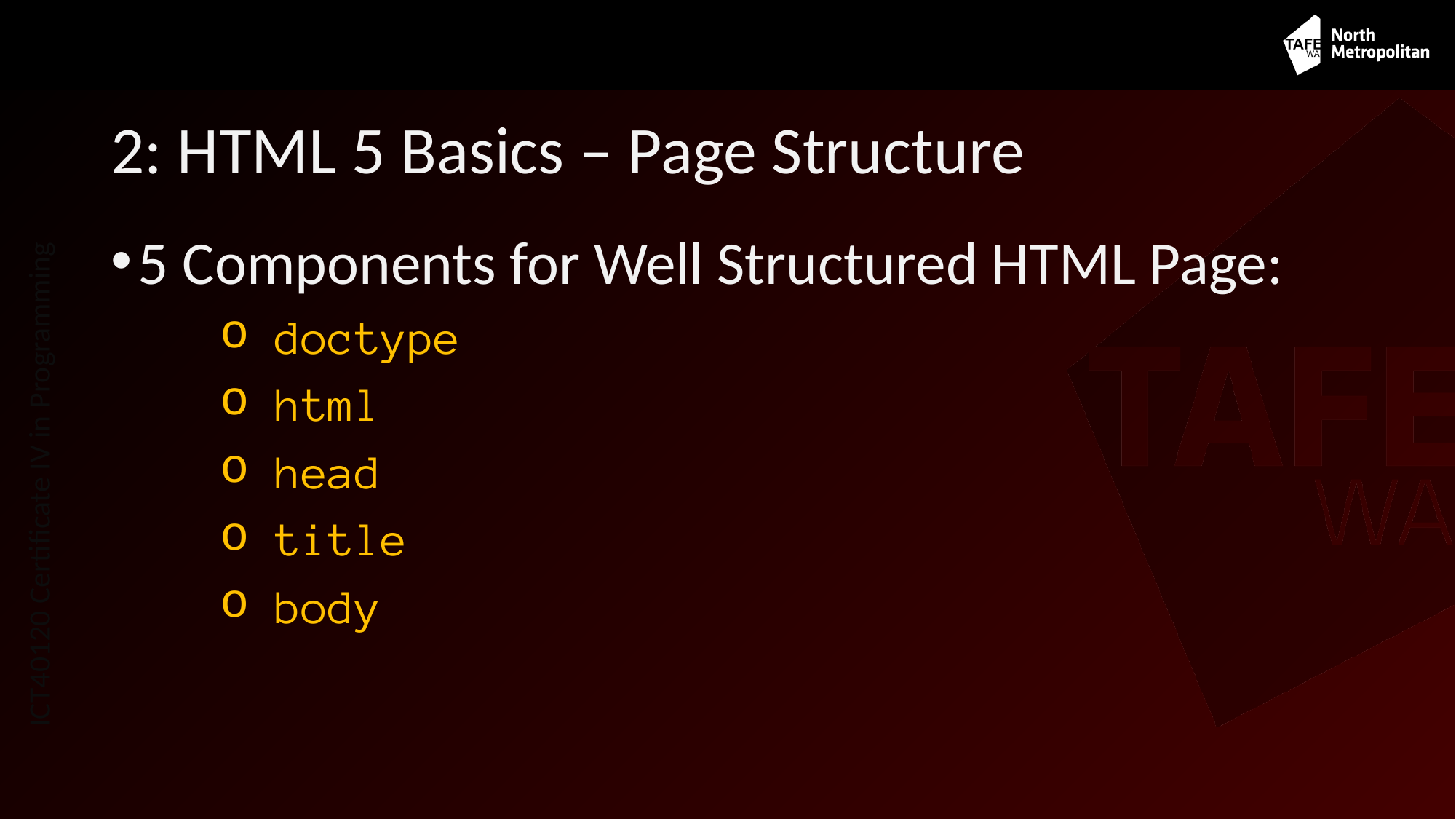

# 2: HTML 5 Basics – Page Structure
5 Components for Well Structured HTML Page:
 doctype
 html
 head
 title
 body